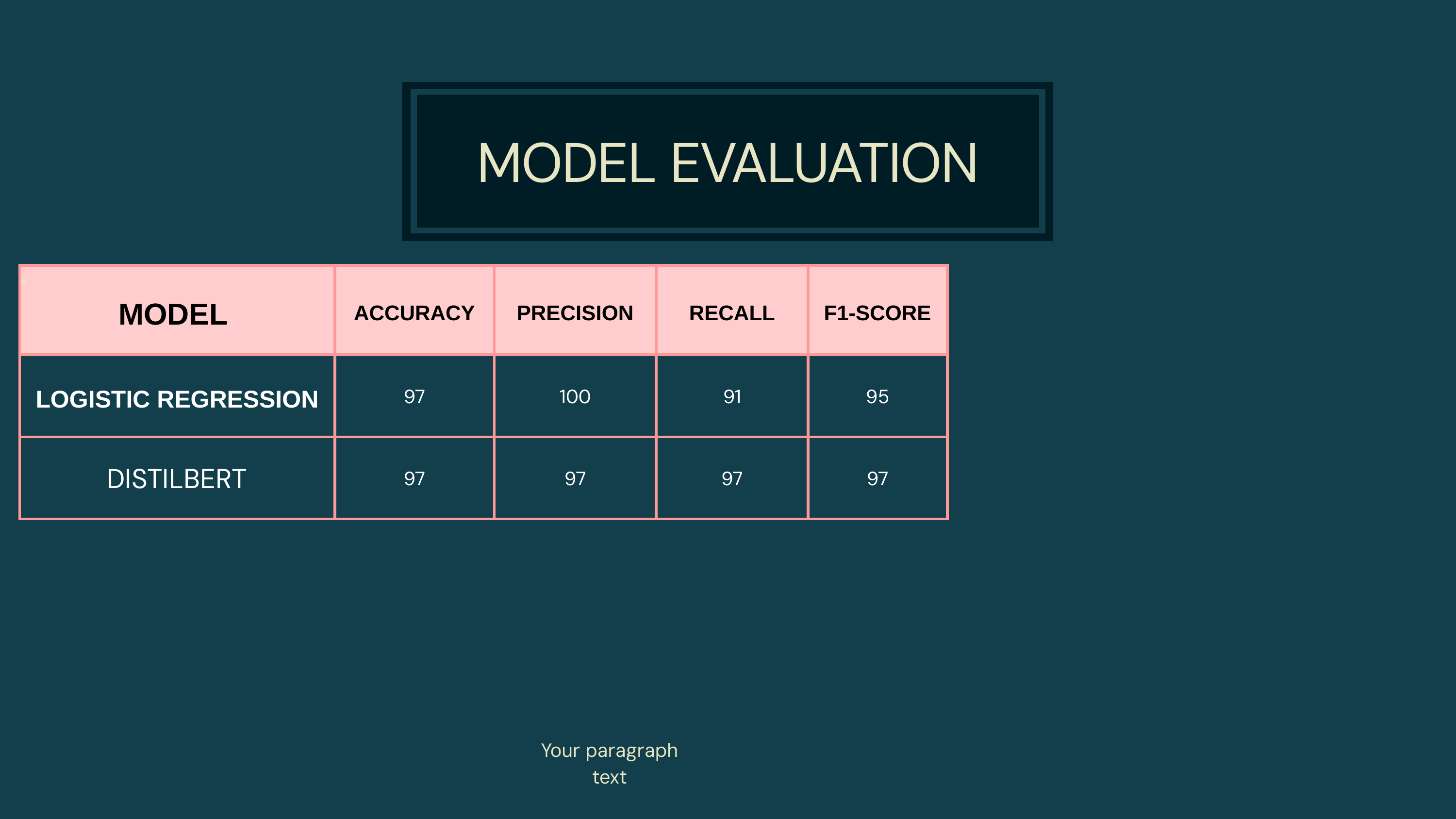

MODEL EVALUATION
•
| MODEL | ACCURACY | PRECISION | RECALL | F1-SCORE |
| --- | --- | --- | --- | --- |
| LOGISTIC REGRESSION | 97 | 100 | 91 | 95 |
| DISTILBERT | 97 | 97 | 97 | 97 |
Your paragraph text